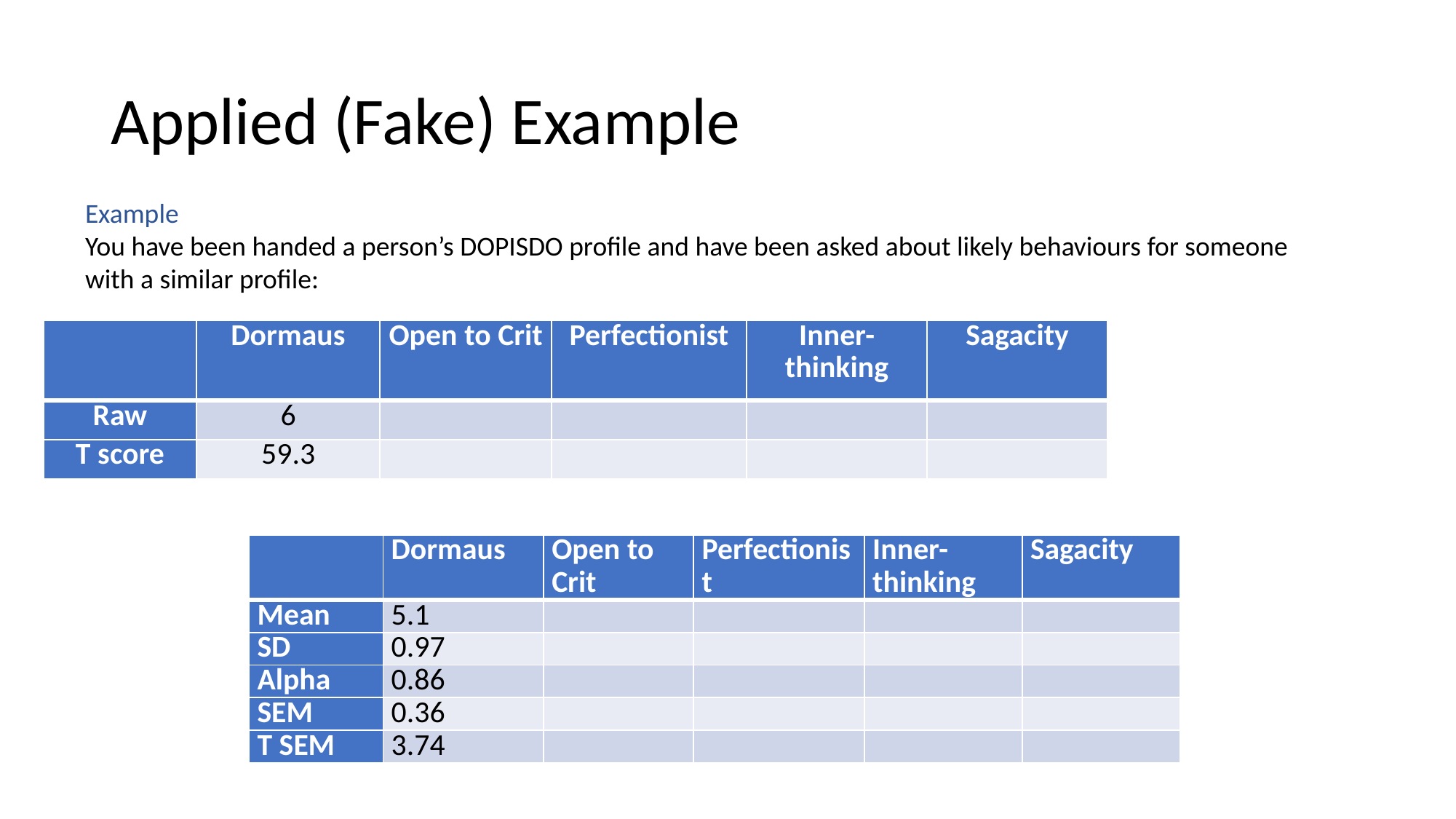

# Applied (Fake) Example
Example
You have been handed a person’s DOPISDO profile and have been asked about likely behaviours for someone with a similar profile:

|  | Dormaus | Open to Crit | Perfectionist | Inner-thinking | Sagacity |
| --- | --- | --- | --- | --- | --- |
| Raw | 6 |  |  |  |  |
| T score | 59.3 |  |  |  |  |
|  | Dormaus | Open to Crit | Perfectionist | Inner-thinking | Sagacity |
| --- | --- | --- | --- | --- | --- |
| Mean | 5.1 |  |  |  |  |
| SD | 0.97 |  |  |  |  |
| Alpha | 0.86 |  |  |  |  |
| SEM | 0.36 |  |  |  |  |
| T SEM | 3.74 |  |  |  |  |